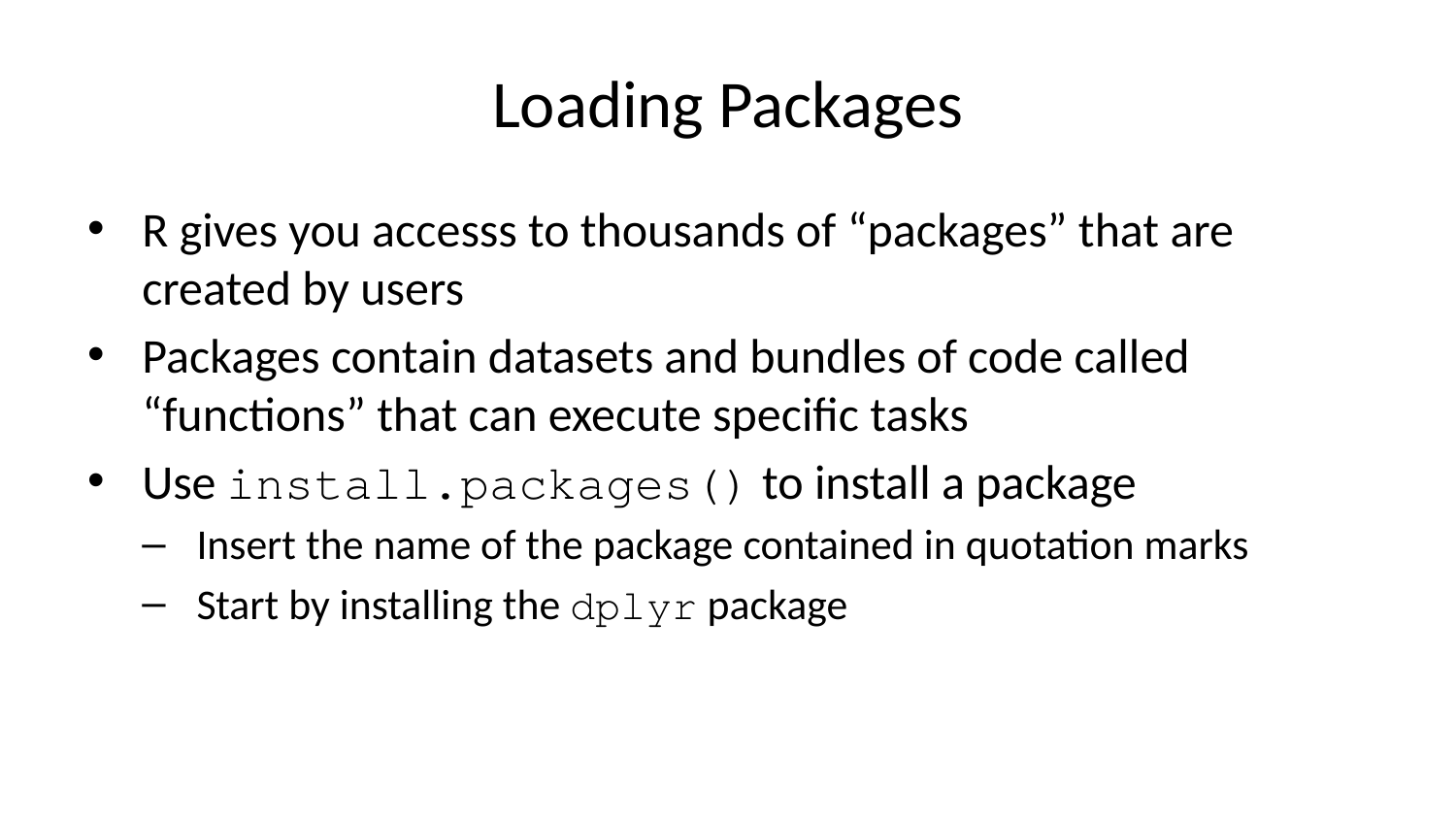

# Loading Packages
R gives you accesss to thousands of “packages” that are created by users
Packages contain datasets and bundles of code called “functions” that can execute specific tasks
Use install.packages() to install a package
Insert the name of the package contained in quotation marks
Start by installing the dplyr package